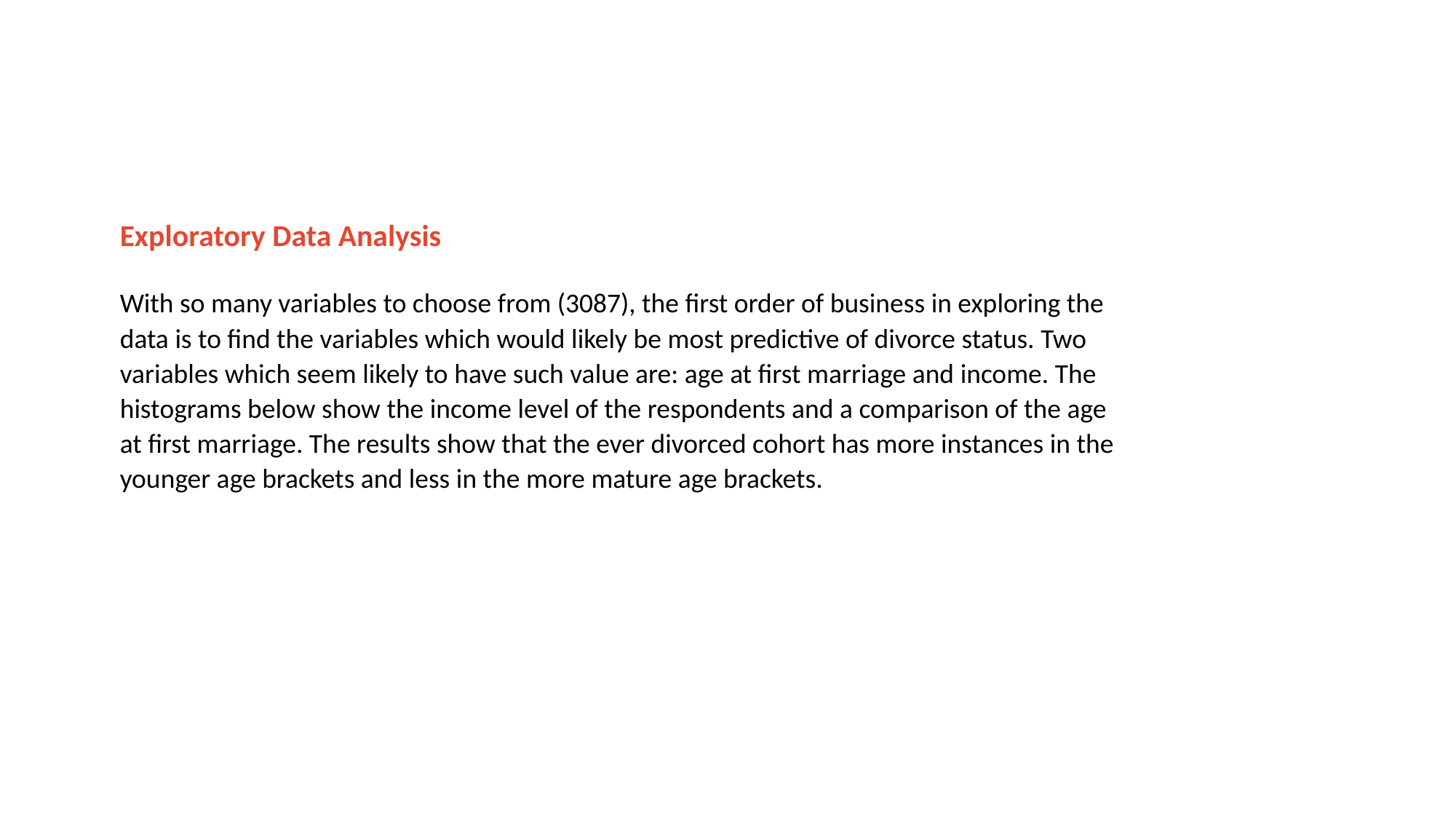

Exploratory Data Analysis

With so many variables to choose from (3087), the first order of business in exploring the data is to find the variables which would likely be most predictive of divorce status. Two variables which seem likely to have such value are: age at first marriage and income. The histograms below show the income level of the respondents and a comparison of the age at first marriage. The results show that the ever divorced cohort has more instances in the younger age brackets and less in the more mature age brackets.